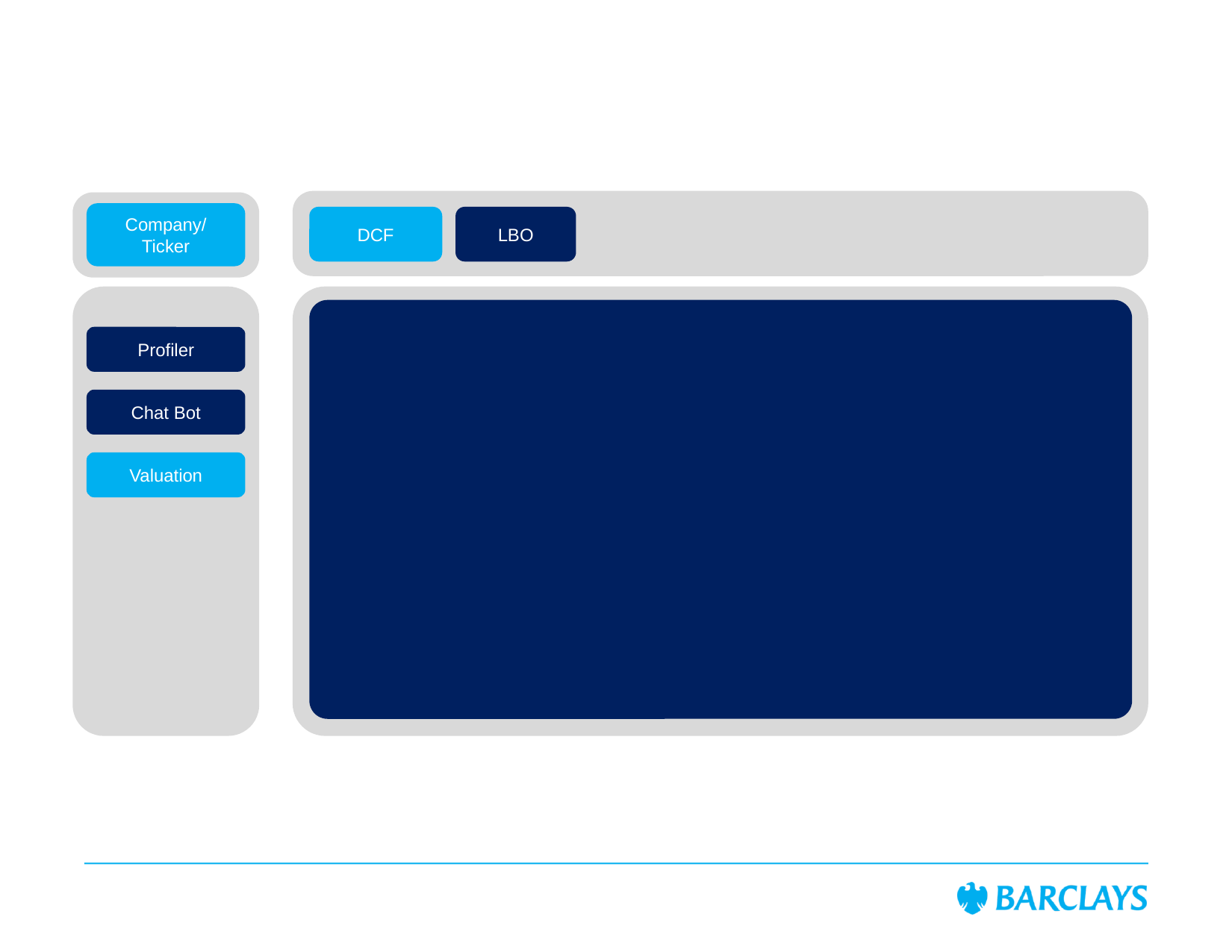

Company/
Ticker
DCF
LBO

Profiler
Chat Bot
Valuation